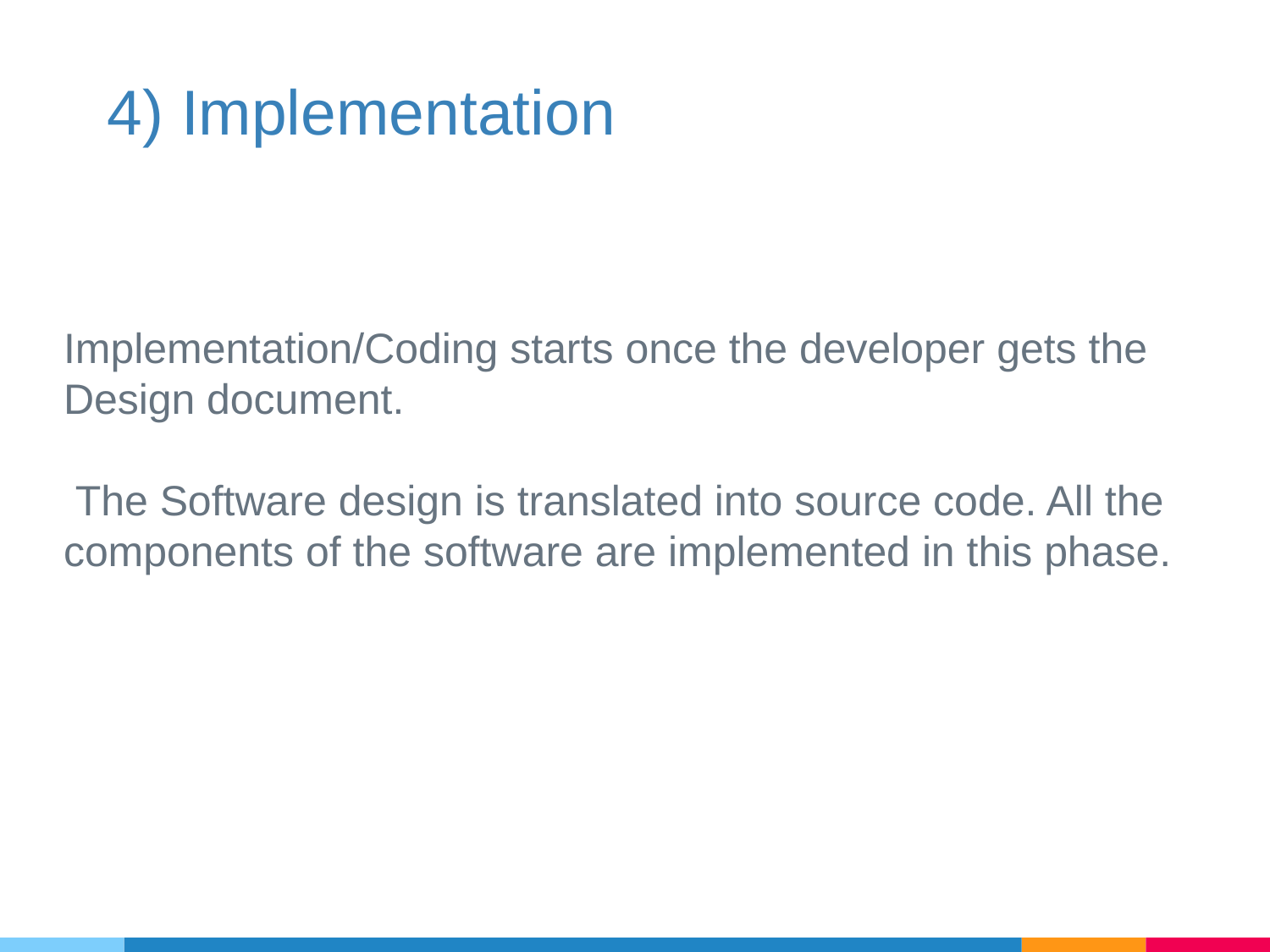

# 4) Implementation

Implementation/Coding starts once the developer gets the Design document.

 The Software design is translated into source code. All the components of the software are implemented in this phase.
28